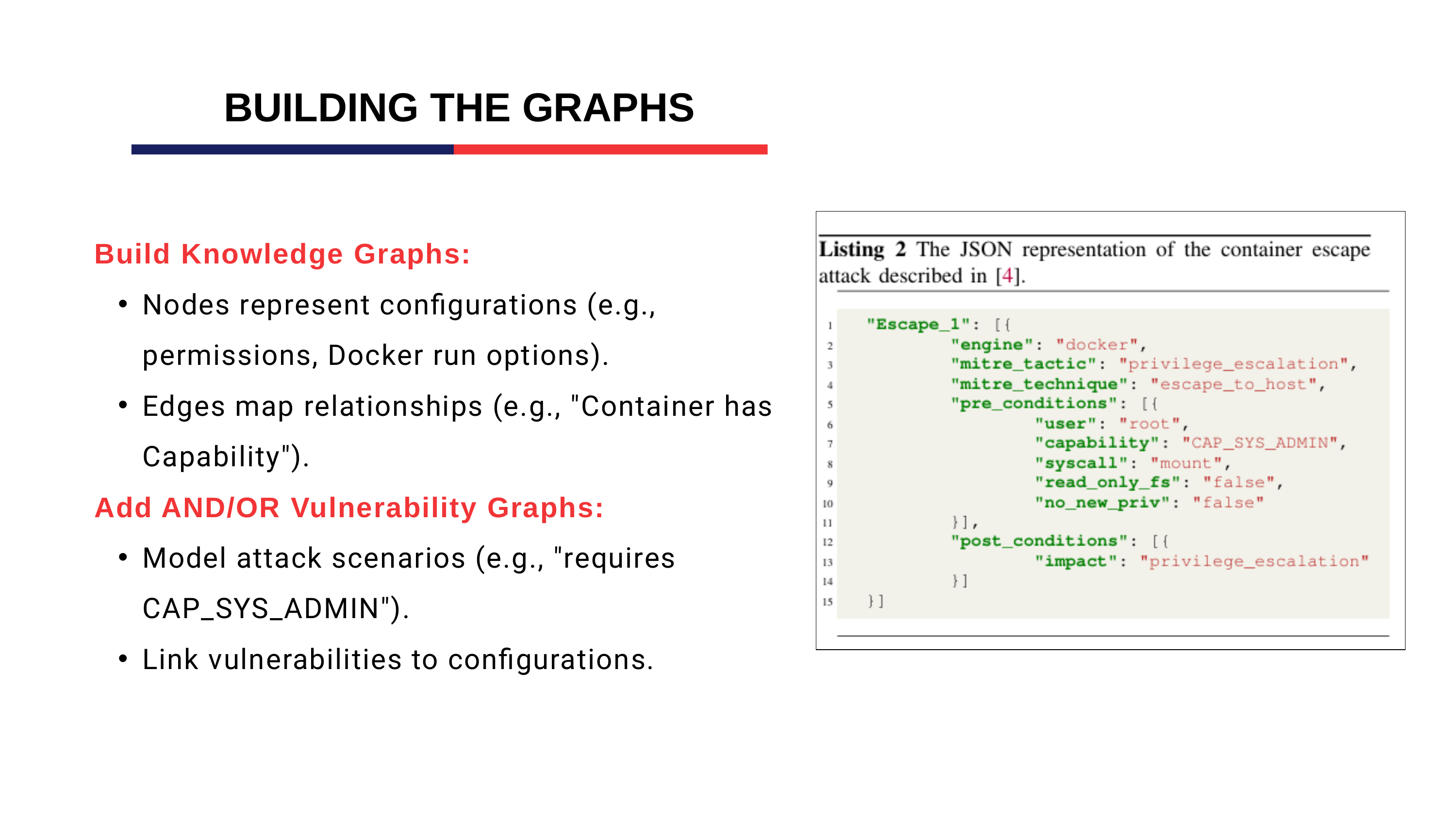

BUILDING THE GRAPHS

Build Knowledge Graphs:
Nodes represent configurations (e.g., permissions, Docker run options).
Edges map relationships (e.g., "Container has Capability").
Add AND/OR Vulnerability Graphs:
Model attack scenarios (e.g., "requires CAP_SYS_ADMIN").
Link vulnerabilities to configurations.